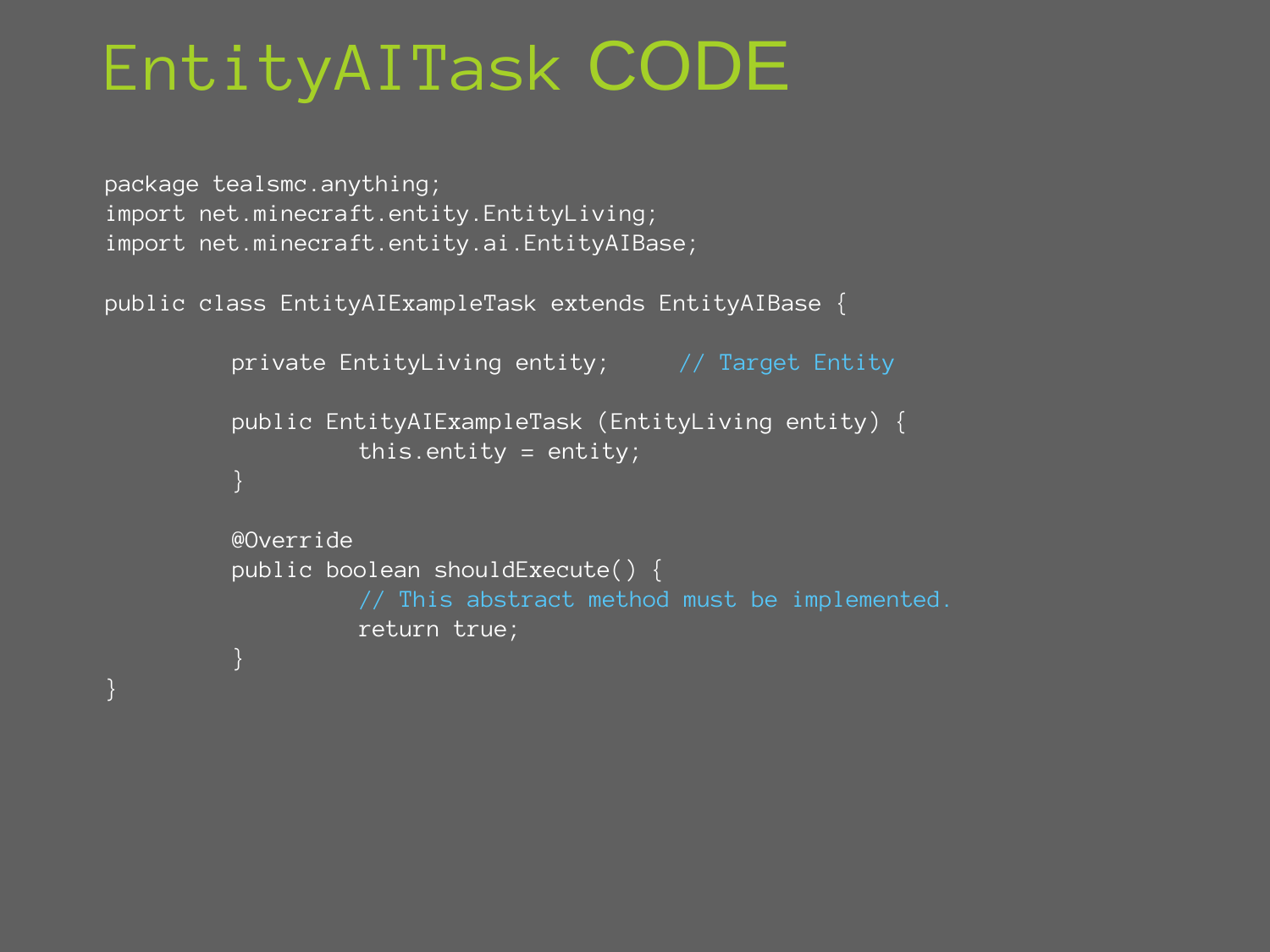

# EntityAITask CODE
package tealsmc.anything;
import net.minecraft.entity.EntityLiving;
import net.minecraft.entity.ai.EntityAIBase;

public class EntityAIExampleTask extends EntityAIBase {

	private EntityLiving entity;     // Target Entity

	public EntityAIExampleTask (EntityLiving entity) {
		this.entity = entity;
	}

	@Override
	public boolean shouldExecute() {
		// This abstract method must be implemented.
		return true;
	}
}